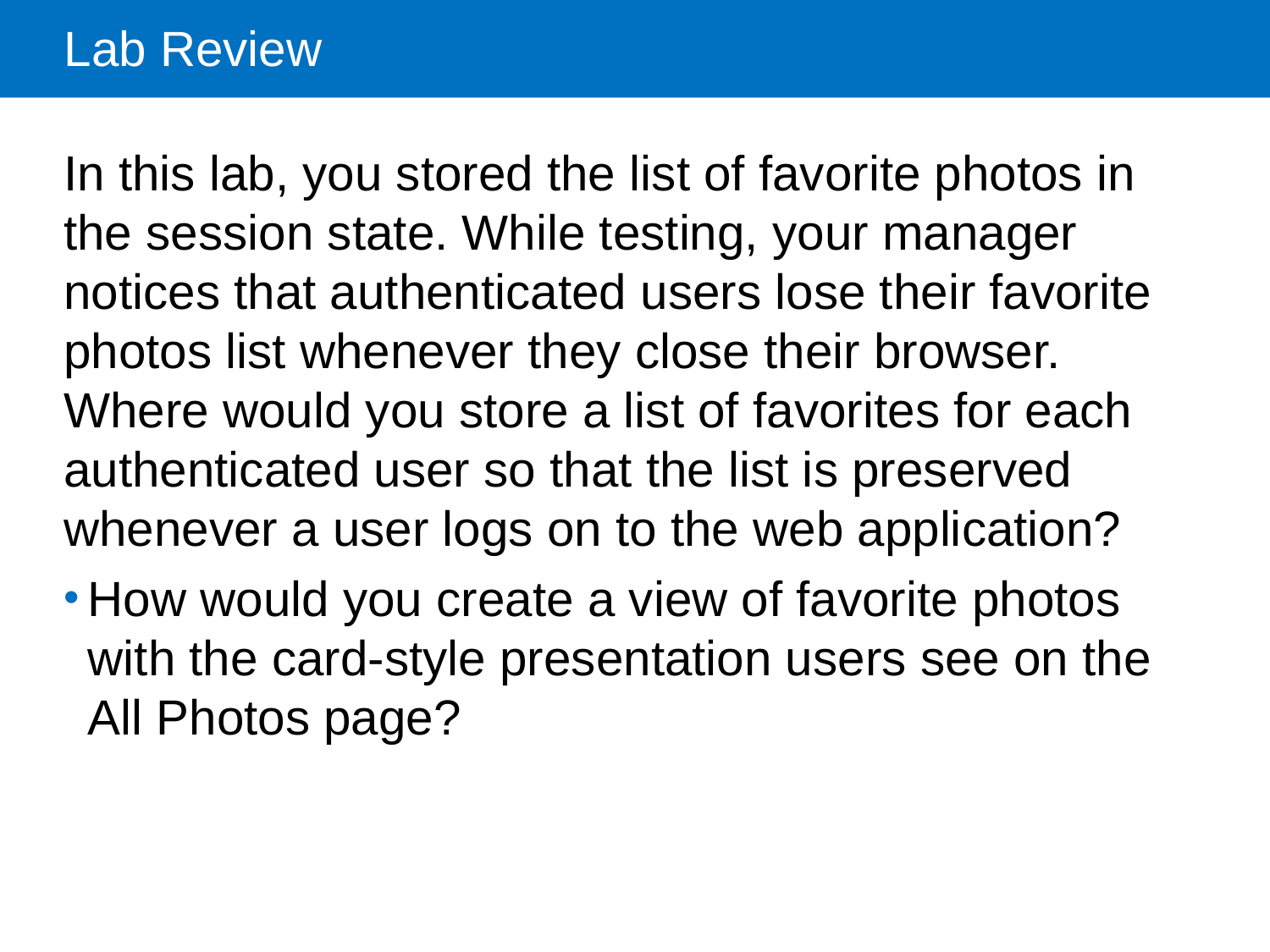

# Lab Review
In this lab, you stored the list of favorite photos in the session state. While testing, your manager notices that authenticated users lose their favorite photos list whenever they close their browser. Where would you store a list of favorites for each authenticated user so that the list is preserved whenever a user logs on to the web application?
How would you create a view of favorite photos with the card-style presentation users see on the All Photos page?